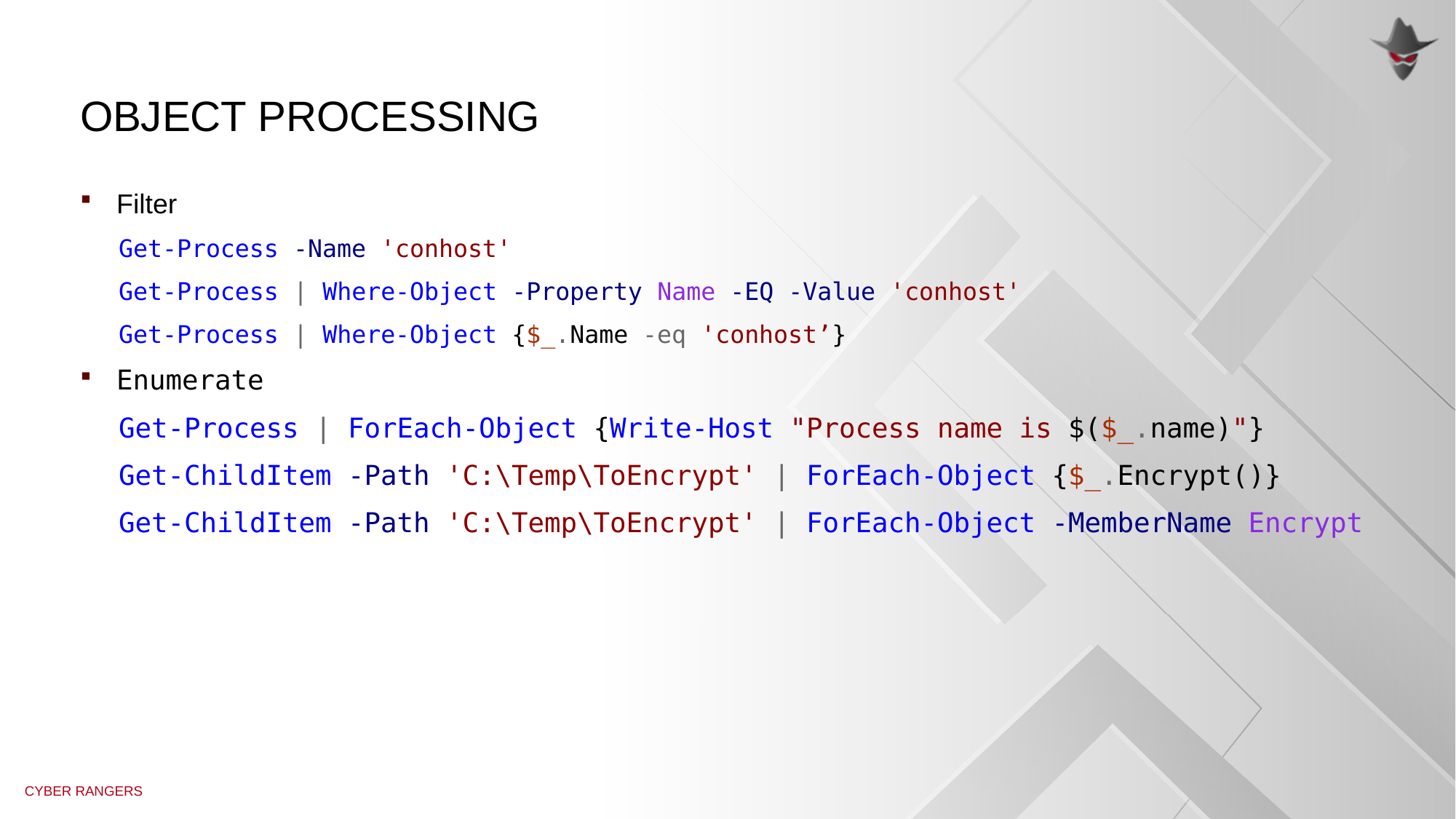

# Object processing
Filter
Get-Process -Name 'conhost'
Get-Process | Where-Object -Property Name -EQ -Value 'conhost'
Get-Process | Where-Object {$_.Name -eq 'conhost’}
Enumerate
Get-Process | ForEach-Object {Write-Host "Process name is $($_.name)"}
Get-ChildItem -Path 'C:\Temp\ToEncrypt' | ForEach-Object {$_.Encrypt()}
Get-ChildItem -Path 'C:\Temp\ToEncrypt' | ForEach-Object -MemberName Encrypt